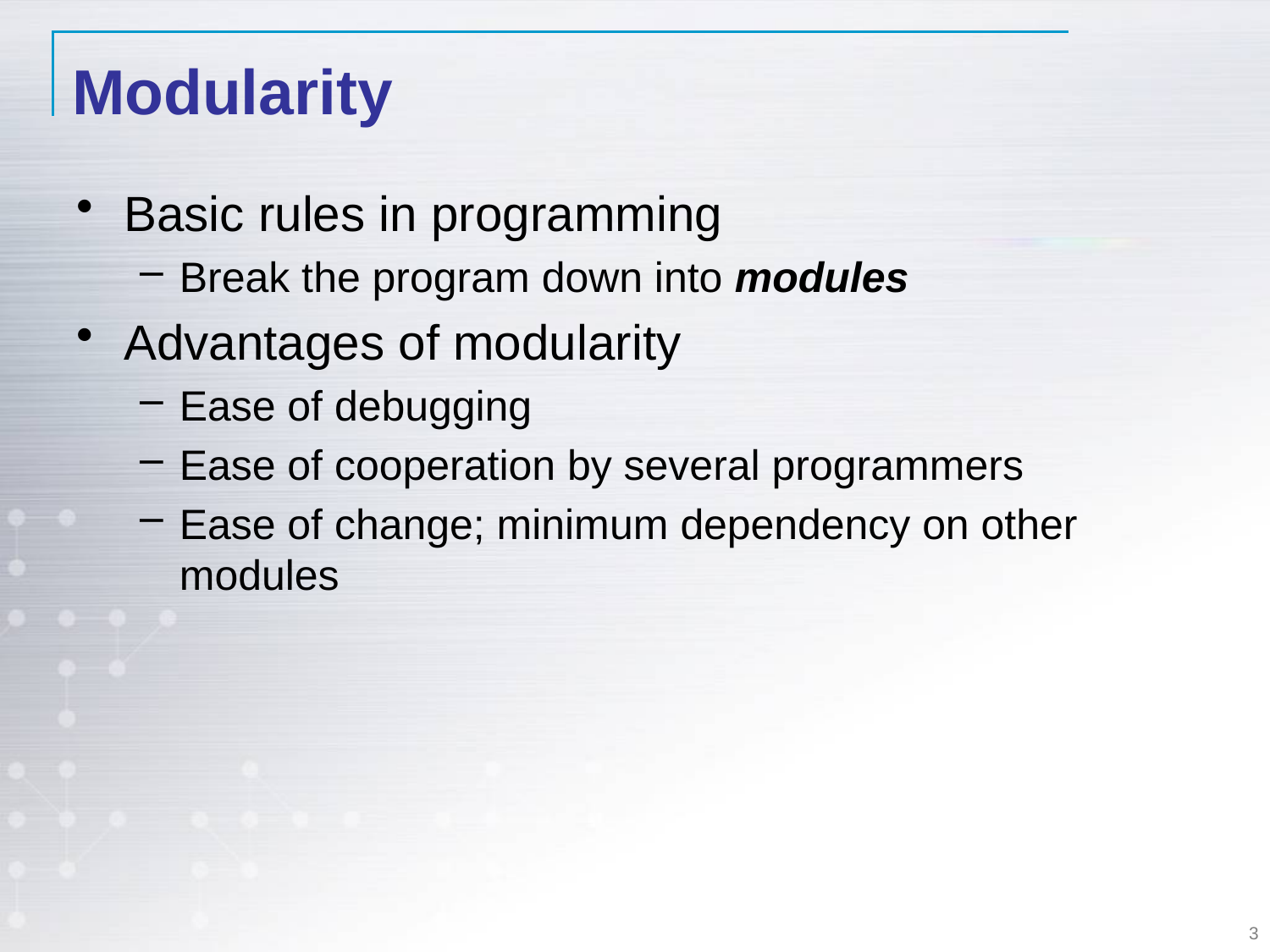

# Modularity
Basic rules in programming
Break the program down into modules
Advantages of modularity
Ease of debugging
Ease of cooperation by several programmers
Ease of change; minimum dependency on other modules

3